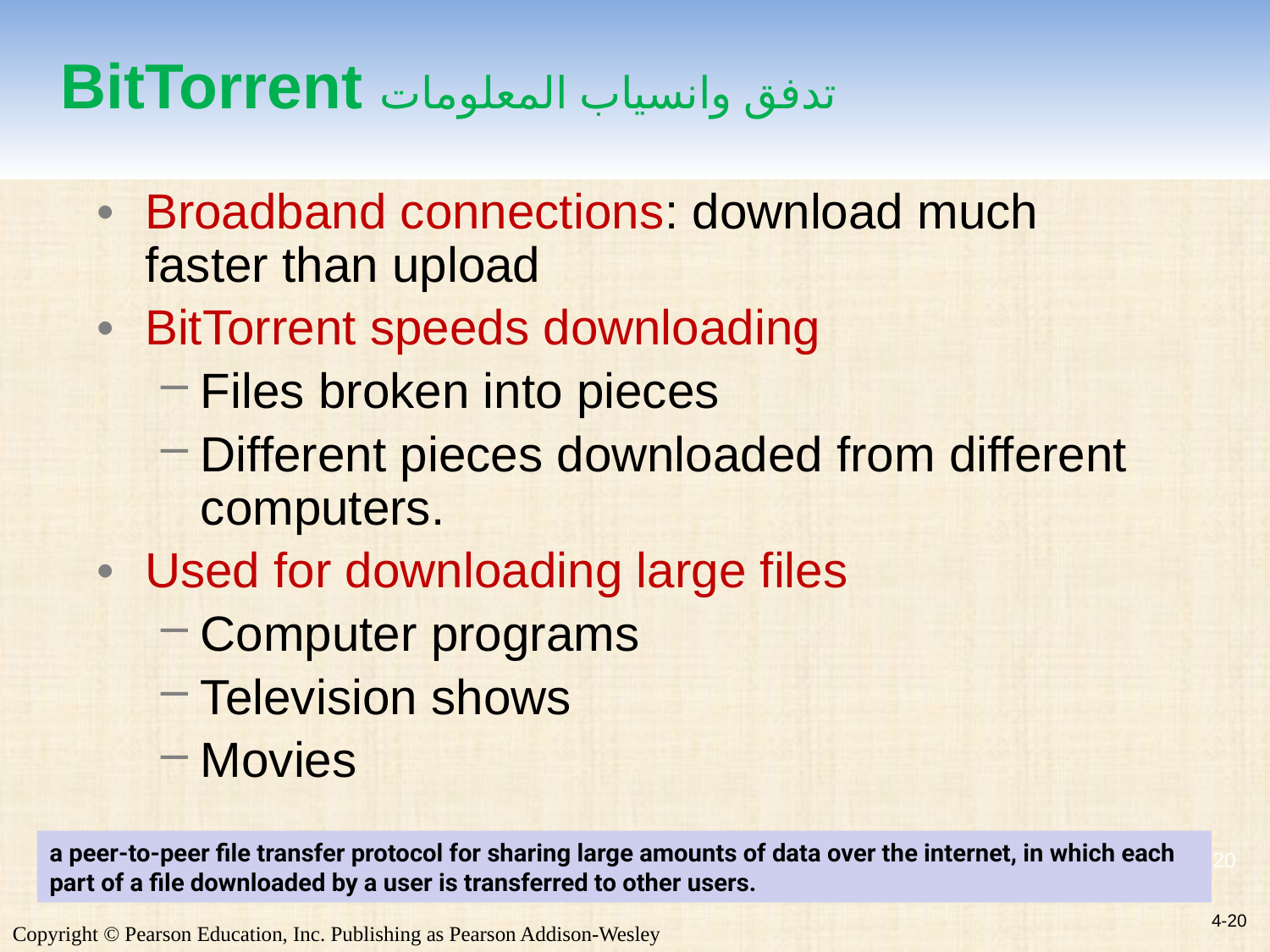

# BitTorrent تدفق وانسياب المعلومات
Broadband connections: download much faster than upload
BitTorrent speeds downloading
Files broken into pieces
Different pieces downloaded from different computers.
Used for downloading large files
Computer programs
Television shows
Movies
a peer-to-peer file transfer protocol for sharing large amounts of data over the internet, in which each part of a file downloaded by a user is transferred to other users.
4-20